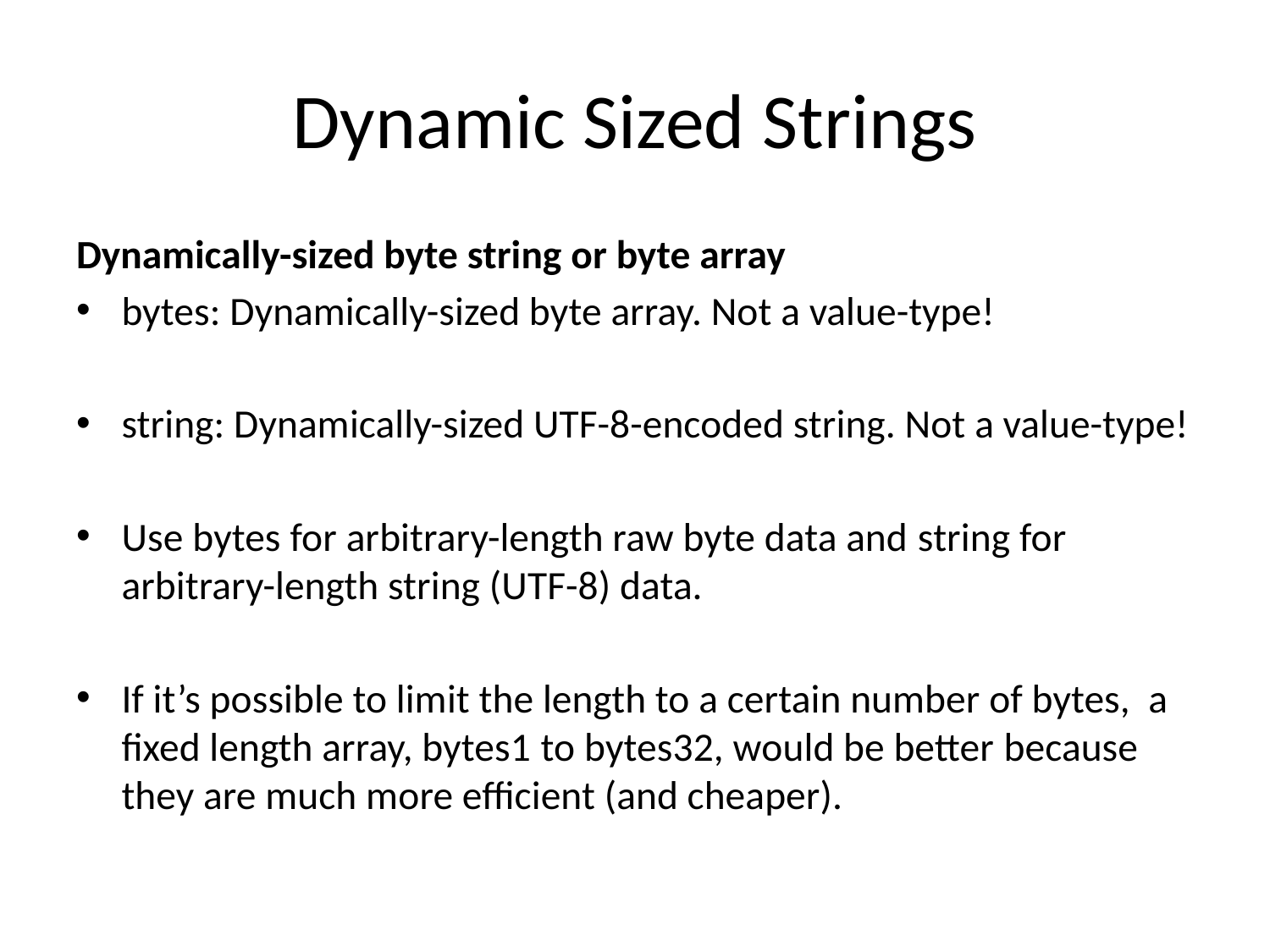

# Dynamic Sized Strings
Dynamically-sized byte string or byte array
bytes: Dynamically-sized byte array. Not a value-type!

string: Dynamically-sized UTF-8-encoded string. Not a value-type!

Use bytes for arbitrary-length raw byte data and string for arbitrary-length string (UTF-8) data.

If it’s possible to limit the length to a certain number of bytes,  a fixed length array, bytes1 to bytes32, would be better because they are much more efficient (and cheaper).